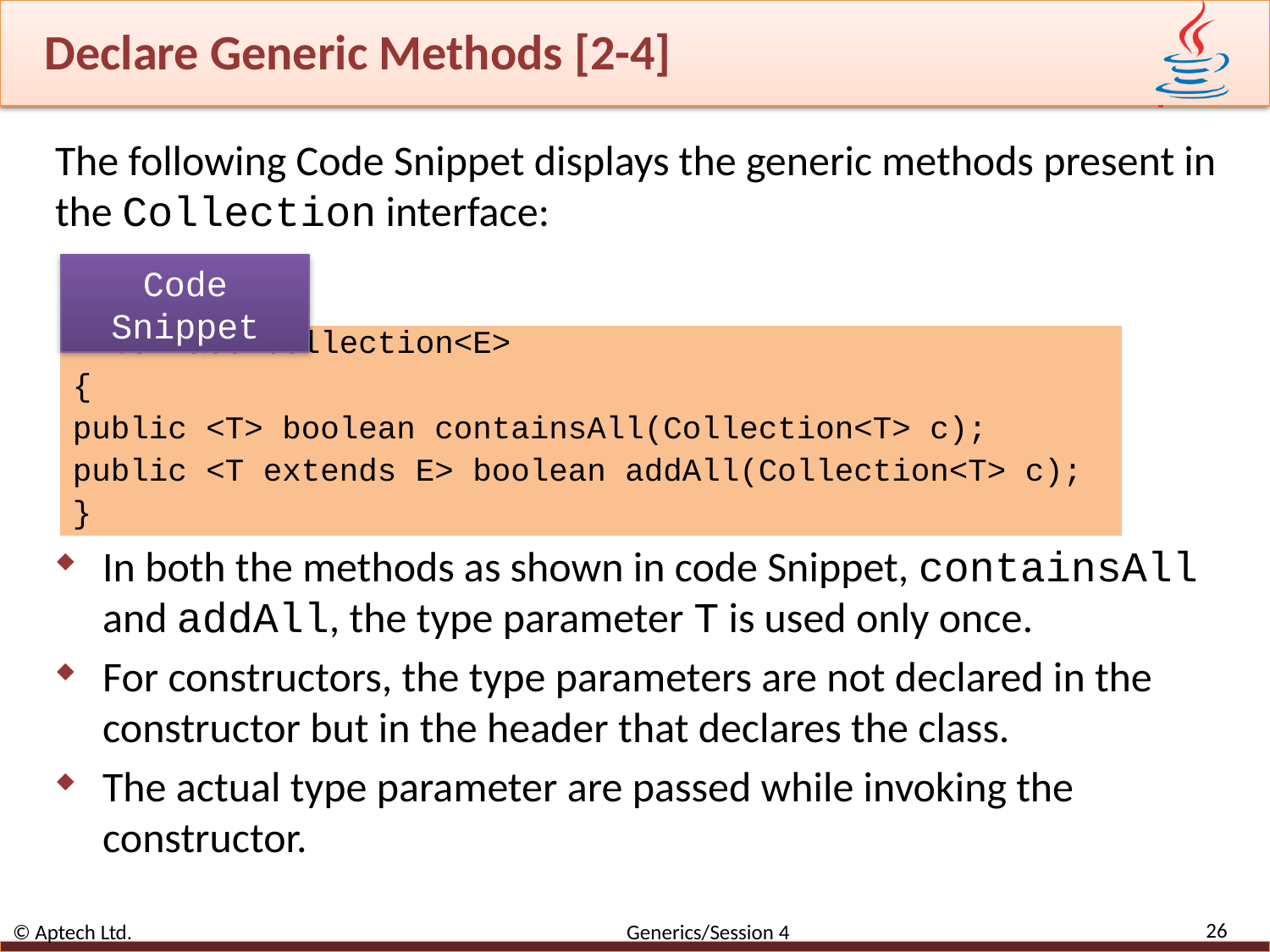

# Declare Generic Methods [2-4]
The following Code Snippet displays the generic methods present in the Collection interface:

In both the methods as shown in code Snippet, containsAll and addAll, the type parameter T is used only once.
For constructors, the type parameters are not declared in the constructor but in the header that declares the class.
The actual type parameter are passed while invoking the constructor.
Code Snippet
interface Collection<E>
{
public <T> boolean containsAll(Collection<T> c);
public <T extends E> boolean addAll(Collection<T> c);
}
26
© Aptech Ltd.                                                                                                      Generics/Session 4